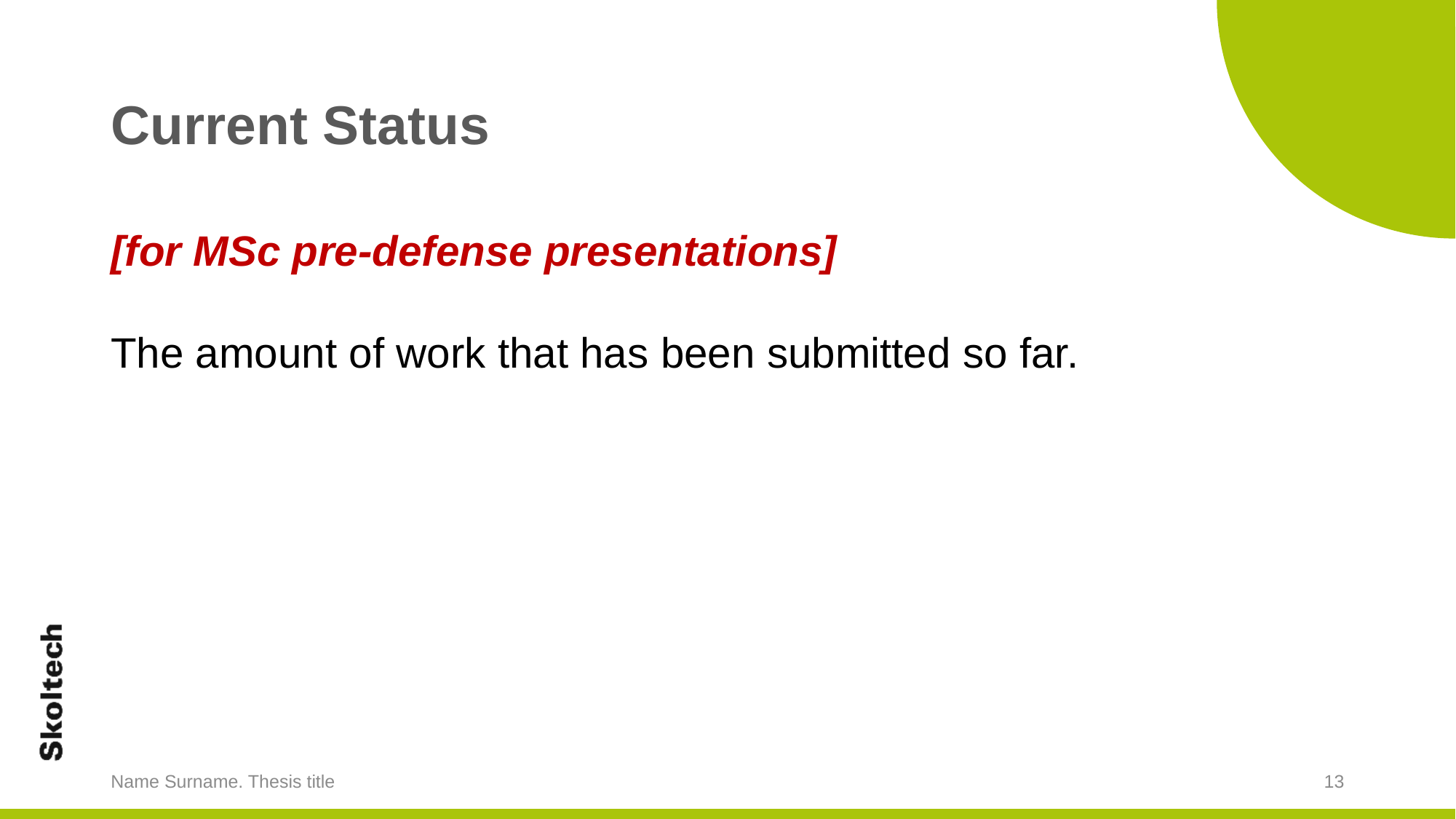

# Current Status
[for MSc pre-defense presentations]

The amount of work that has been submitted so far.

Name Surname. Thesis title
13